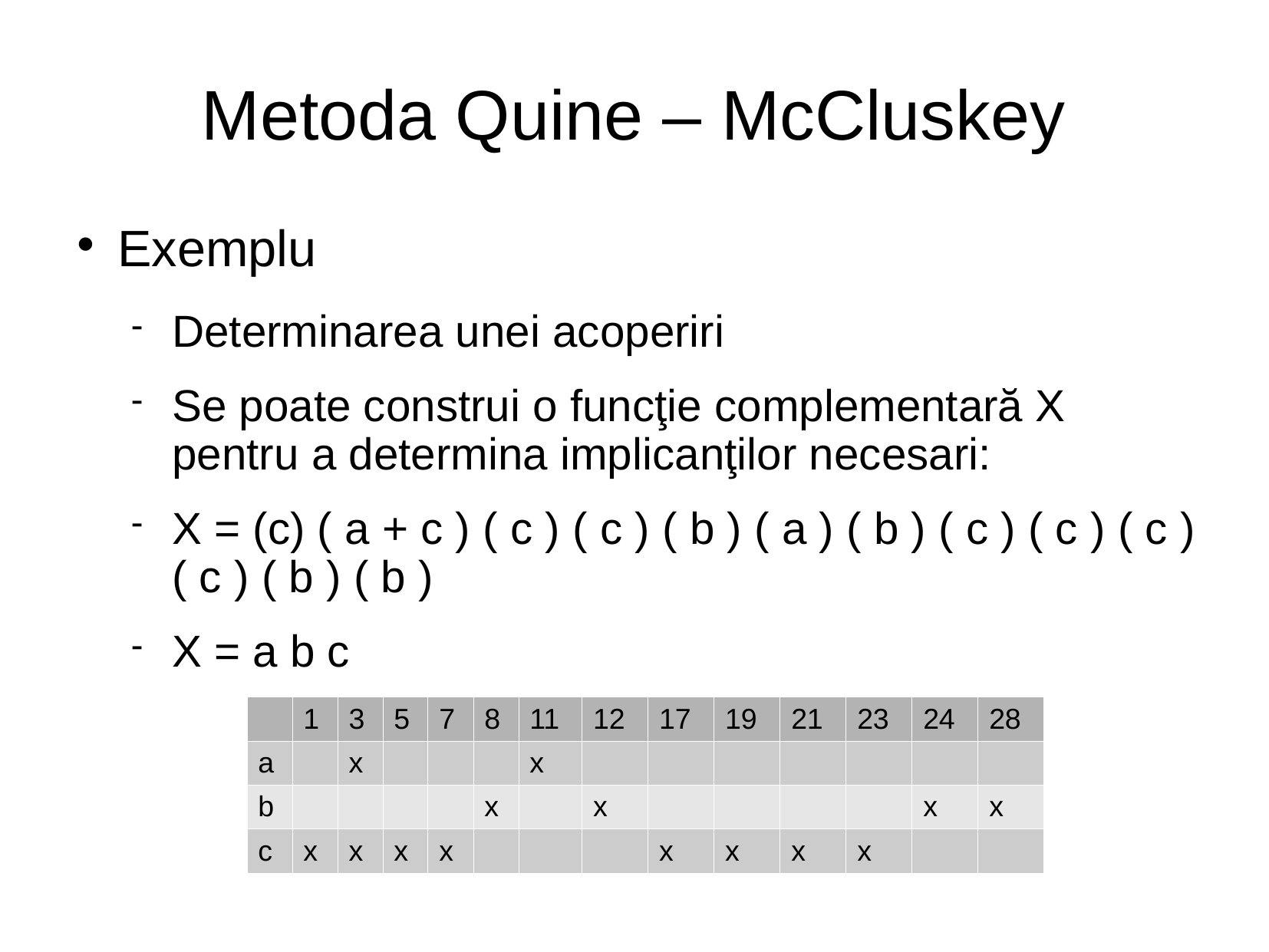

# Metoda Quine – McCluskey
Exemplu
Determinarea unei acoperiri
Se poate construi o funcţie complementară X pentru a determina implicanţilor necesari:
X = (c) ( a + c ) ( c ) ( c ) ( b ) ( a ) ( b ) ( c ) ( c ) ( c ) ( c ) ( b ) ( b )
X = a b c
|  | 1 | 3 | 5 | 7 | 8 | 11 | 12 | 17 | 19 | 21 | 23 | 24 | 28 |
| --- | --- | --- | --- | --- | --- | --- | --- | --- | --- | --- | --- | --- | --- |
| a |  | x |  |  |  | x |  |  |  |  |  |  |  |
| b |  |  |  |  | x |  | x |  |  |  |  | x | x |
| c | x | x | x | x |  |  |  | x | x | x | x |  |  |